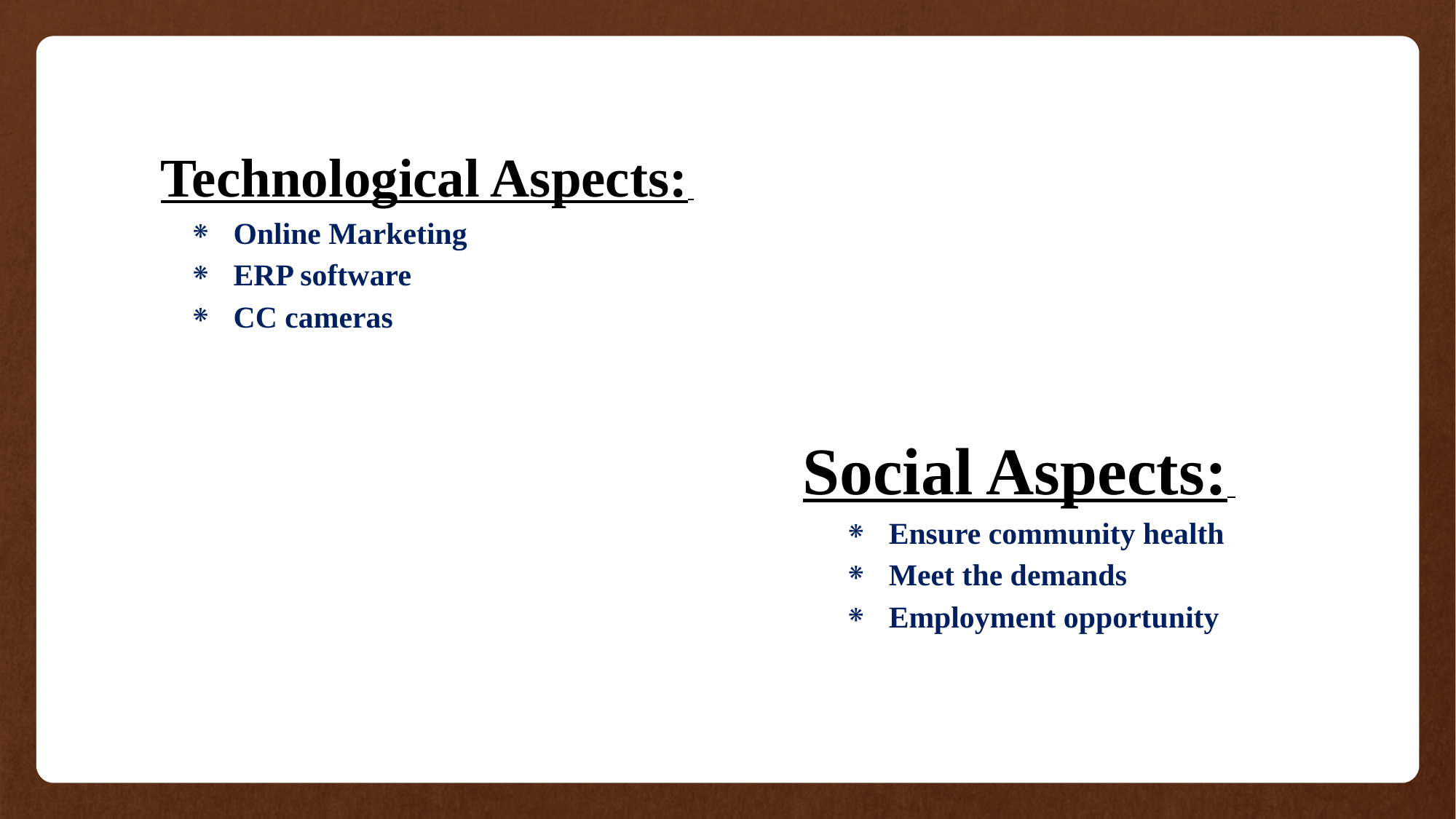

Technological Aspects:
Online Marketing
ERP software
CC cameras
Social Aspects:
Ensure community health
Meet the demands
Employment opportunity